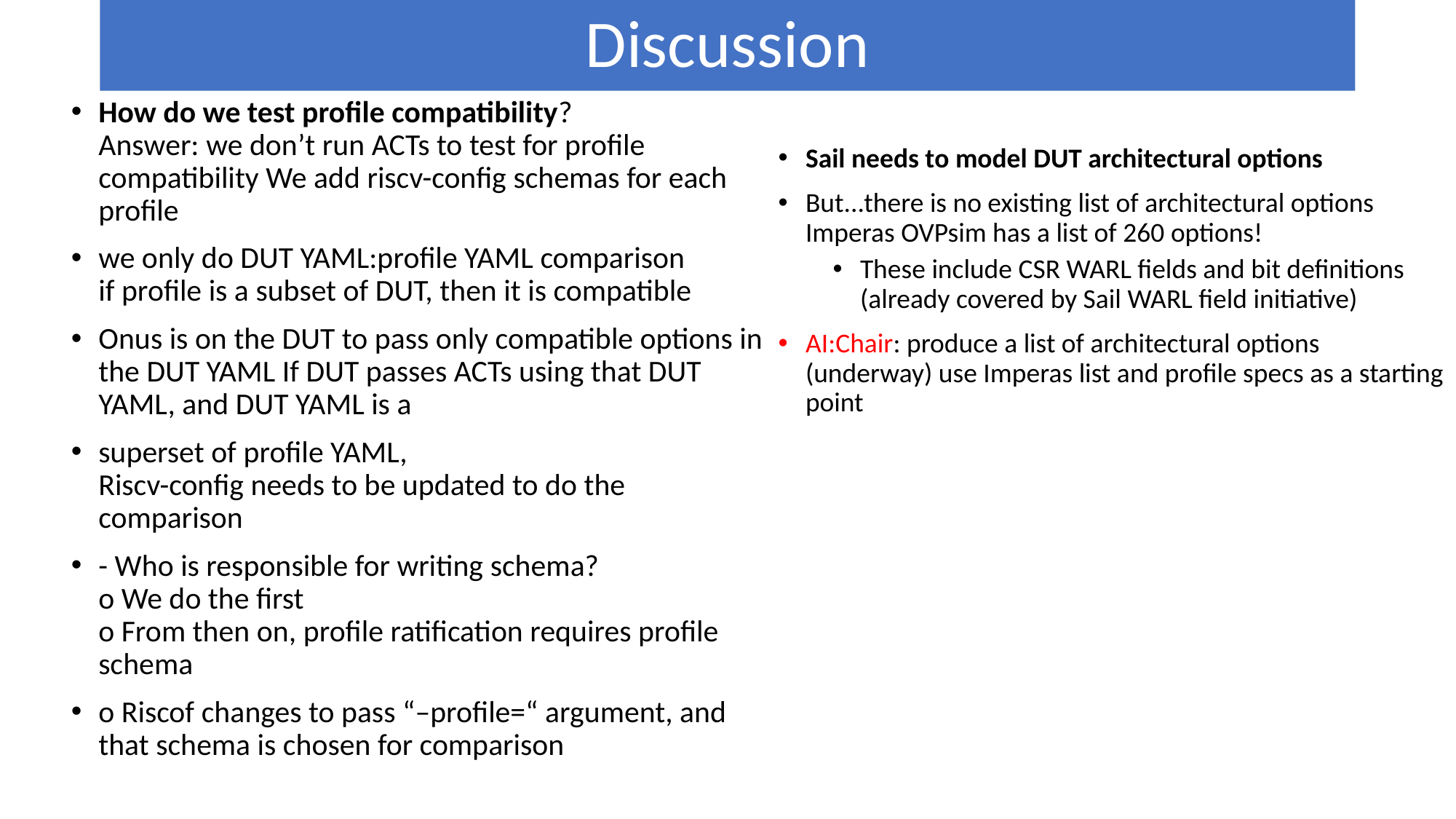

# Discussion
How do we test profile compatibility?
Answer: we don’t run ACTs to test for profile compatibility We add riscv-config schemas for each profile
we only do DUT YAML:profile YAML comparison
if profile is a subset of DUT, then it is compatible
Onus is on the DUT to pass only compatible options in the DUT YAML If DUT passes ACTs using that DUT YAML, and DUT YAML is a
superset of profile YAML,
Riscv-config needs to be updated to do the comparison
- Who is responsible for writing schema?
o We do the first
o From then on, profile ratification requires profile schema
o Riscof changes to pass “–profile=“ argument, and that schema is chosen for comparison

Sail needs to model DUT architectural options
But...there is no existing list of architectural options Imperas OVPsim has a list of 260 options!
These include CSR WARL fields and bit definitions (already covered by Sail WARL field initiative)
AI:Chair: produce a list of architectural options (underway) use Imperas list and profile specs as a starting point